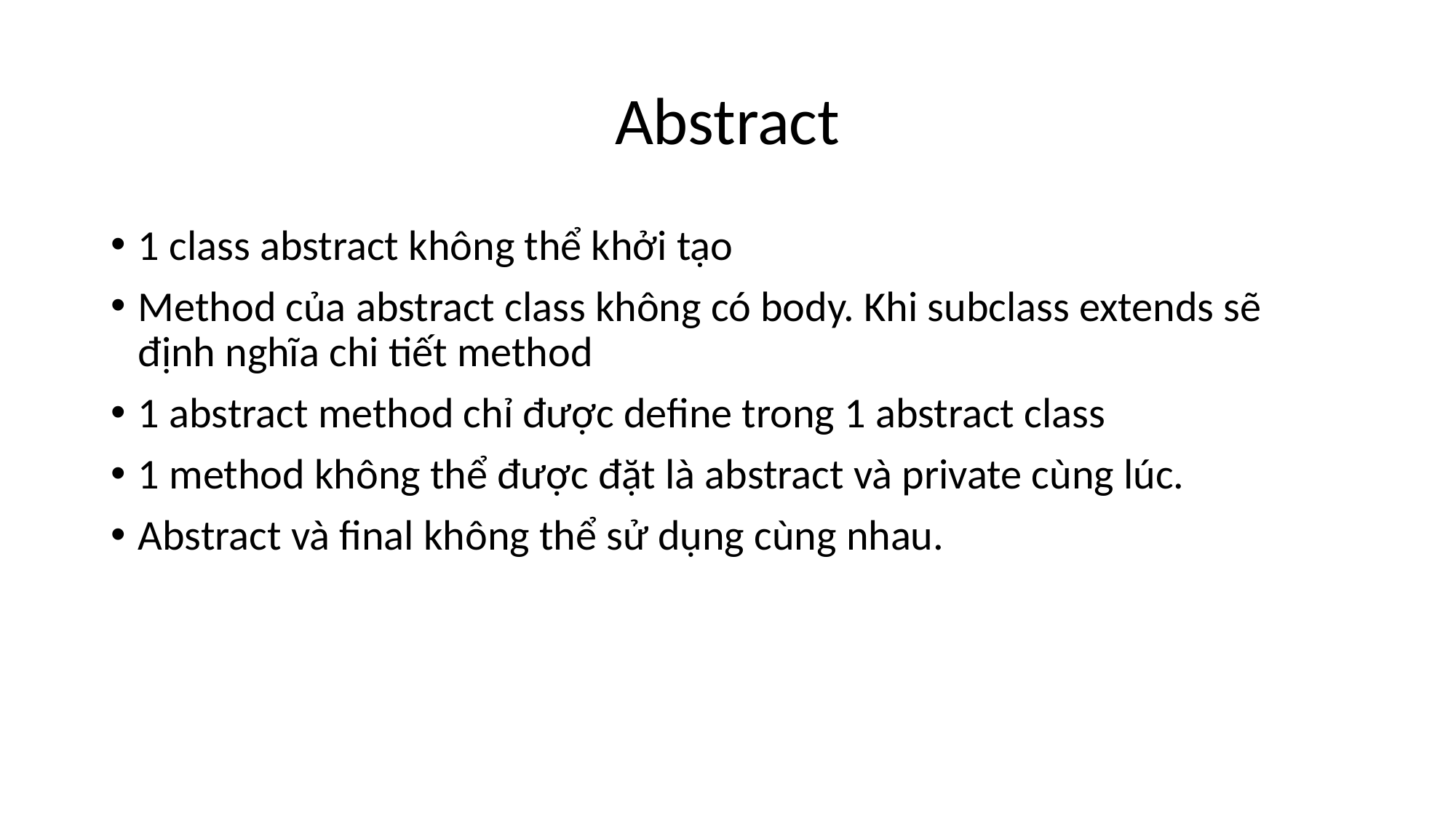

# Abstract
1 class abstract không thể khởi tạo
Method của abstract class không có body. Khi subclass extends sẽ định nghĩa chi tiết method
1 abstract method chỉ được define trong 1 abstract class
1 method không thể được đặt là abstract và private cùng lúc.
Abstract và final không thể sử dụng cùng nhau.